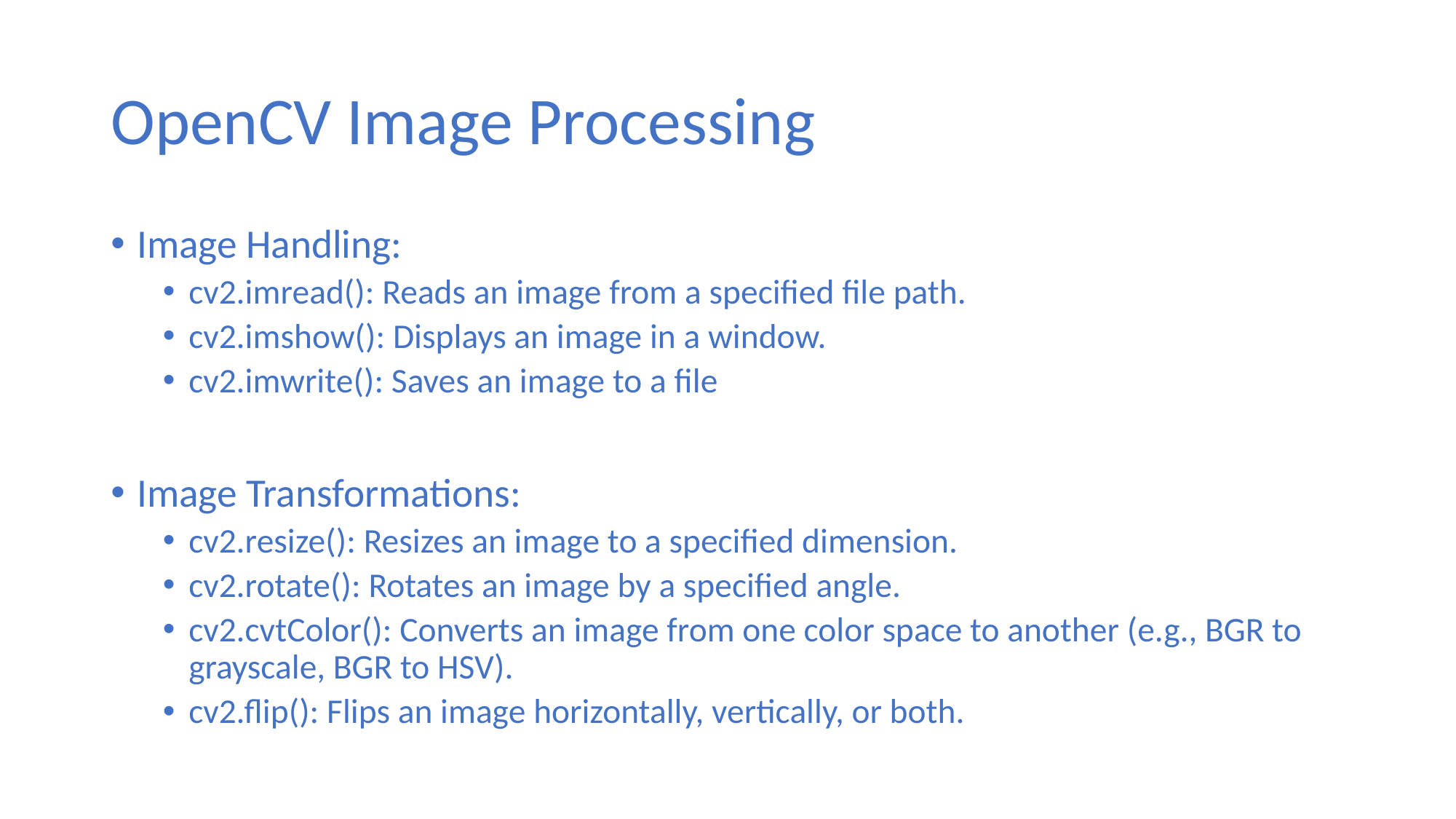

# OpenCV Image Processing
Image Handling:
cv2.imread(): Reads an image from a specified file path.
cv2.imshow(): Displays an image in a window.
cv2.imwrite(): Saves an image to a file

Image Transformations:
cv2.resize(): Resizes an image to a specified dimension.
cv2.rotate(): Rotates an image by a specified angle.
cv2.cvtColor(): Converts an image from one color space to another (e.g., BGR to grayscale, BGR to HSV).
cv2.flip(): Flips an image horizontally, vertically, or both.